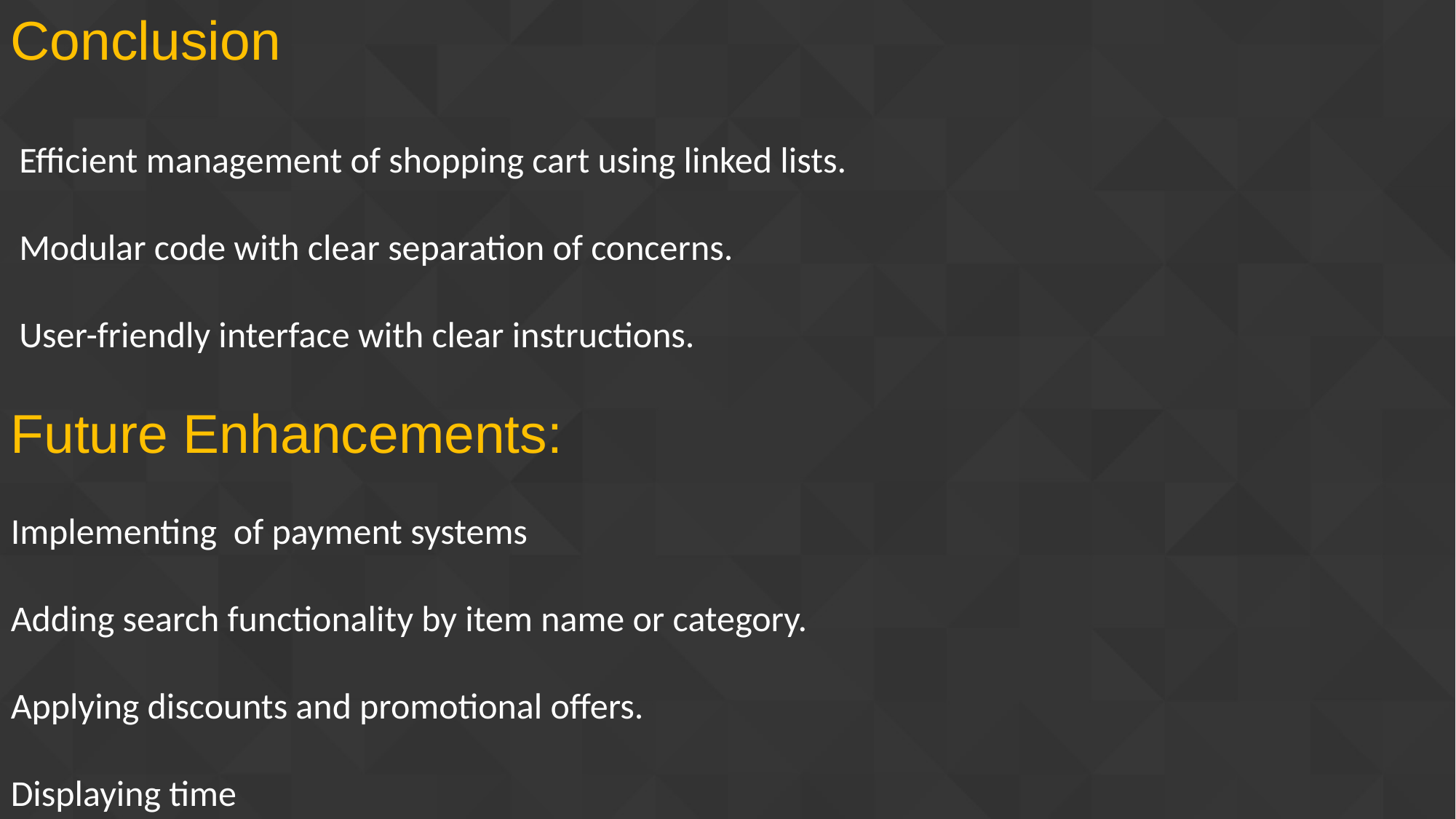

Conclusion

 Efficient management of shopping cart using linked lists.

 Modular code with clear separation of concerns.

 User-friendly interface with clear instructions.

Future Enhancements:

Implementing  of payment systems

Adding search functionality by item name or category.

Applying discounts and promotional offers.

Displaying time